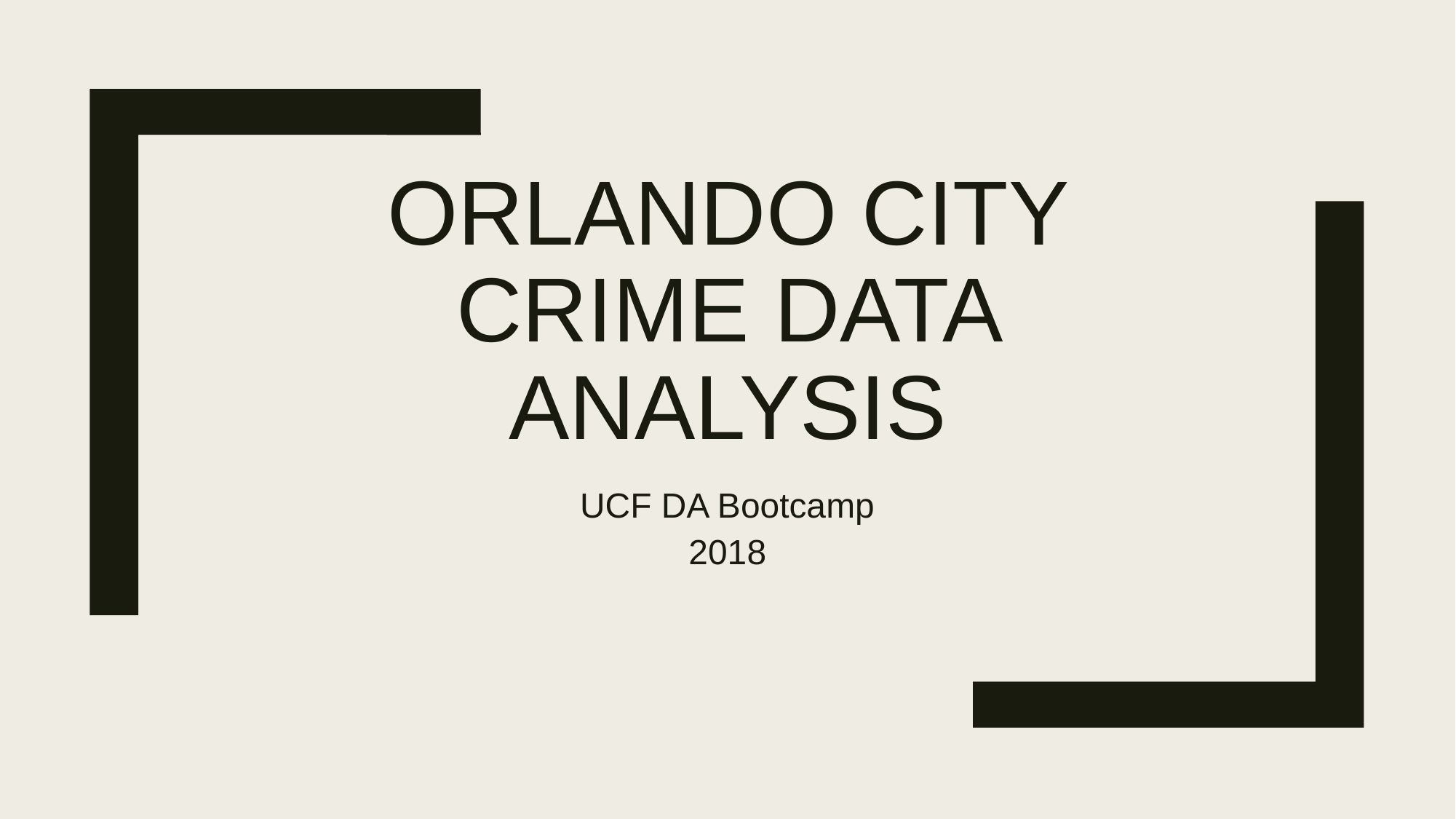

# Orlando City Crime Data Analysis
UCF DA Bootcamp
2018